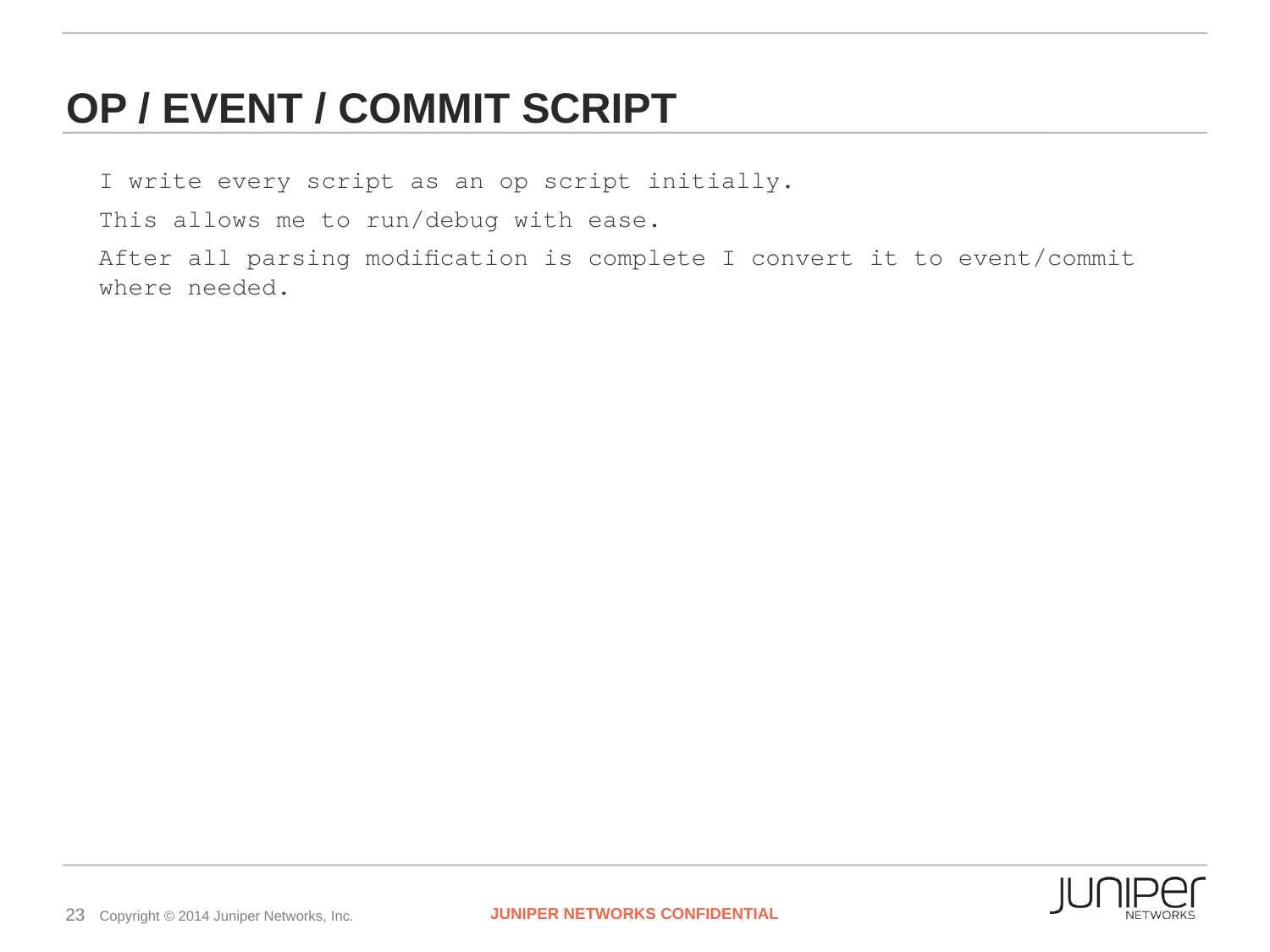

# OP / EVENT / COMMIT Script
I write every script as an op script initially.
This allows me to run/debug with ease.
After all parsing modification is complete I convert it to event/commit where needed.